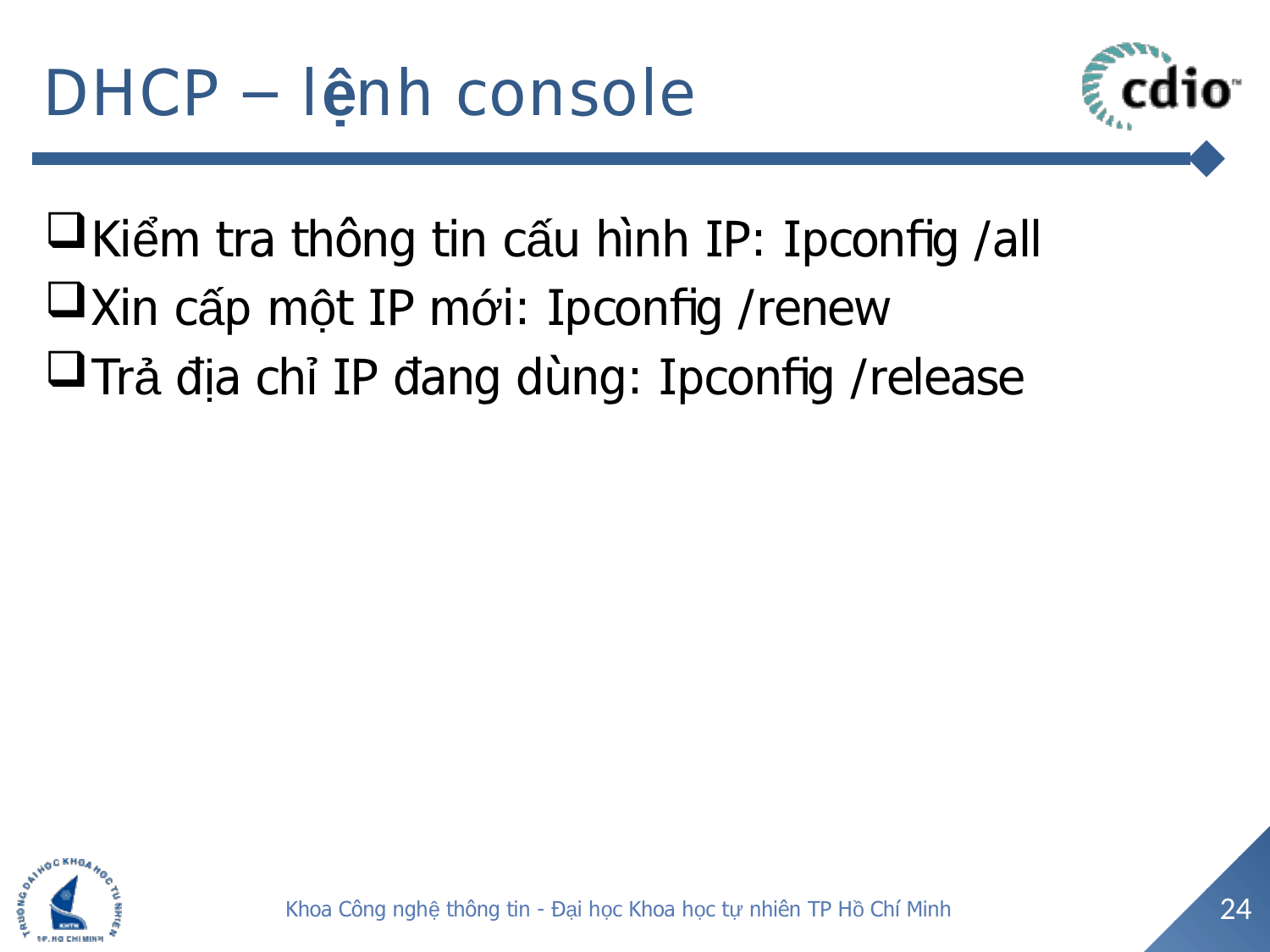

# DHCP – lệnh console
Kiểm tra thông tin cấu hình IP: Ipconfig /all
Xin cấp một IP mới: Ipconfig /renew
Trả địa chỉ IP đang dùng: Ipconfig /release
24
Khoa Công nghệ thông tin - Đại học Khoa học tự nhiên TP Hồ Chí Minh